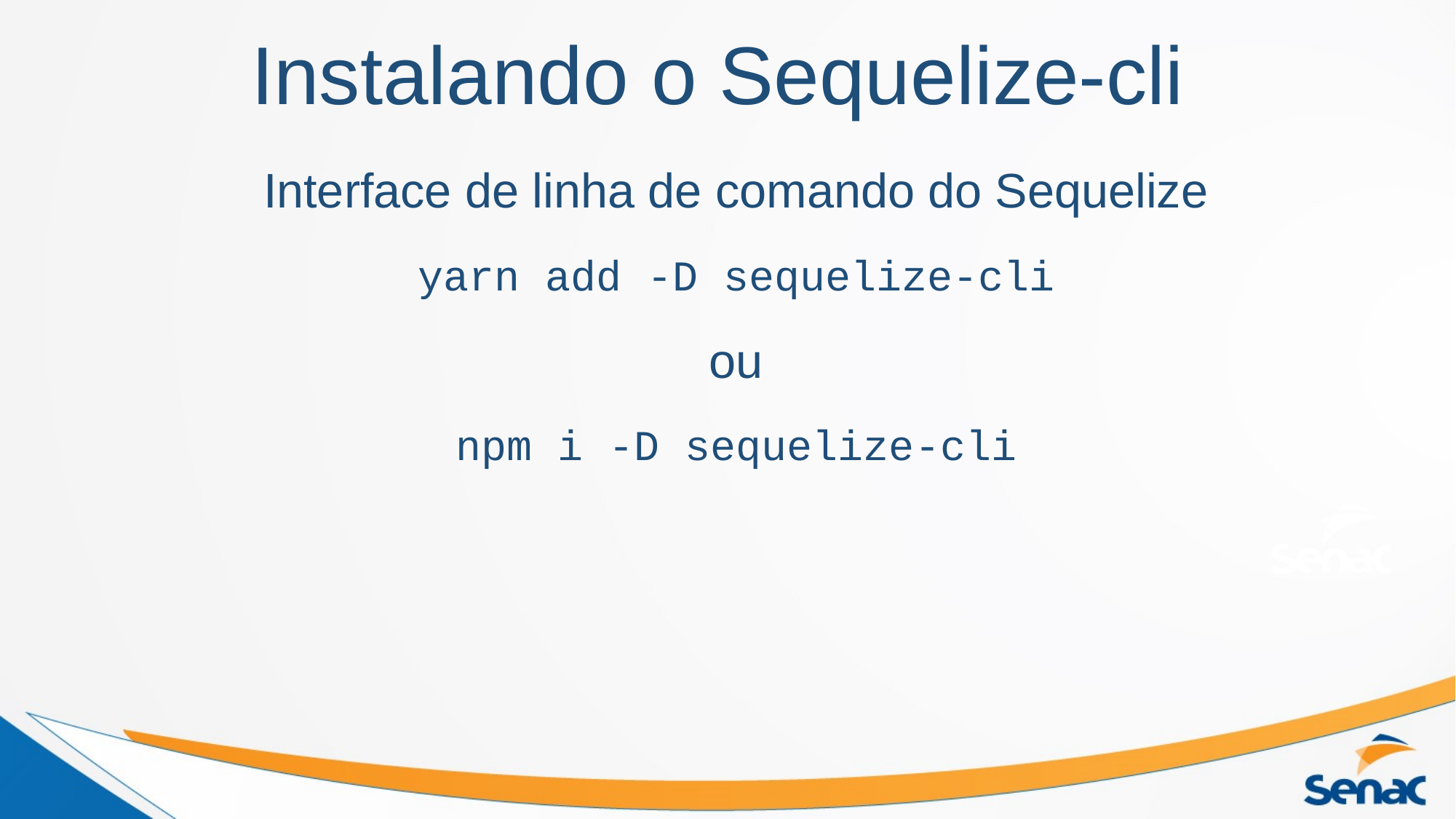

Instalando o Sequelize-cli
Interface de linha de comando do Sequelize
yarn add -D sequelize-cli
ou
npm i -D sequelize-cli